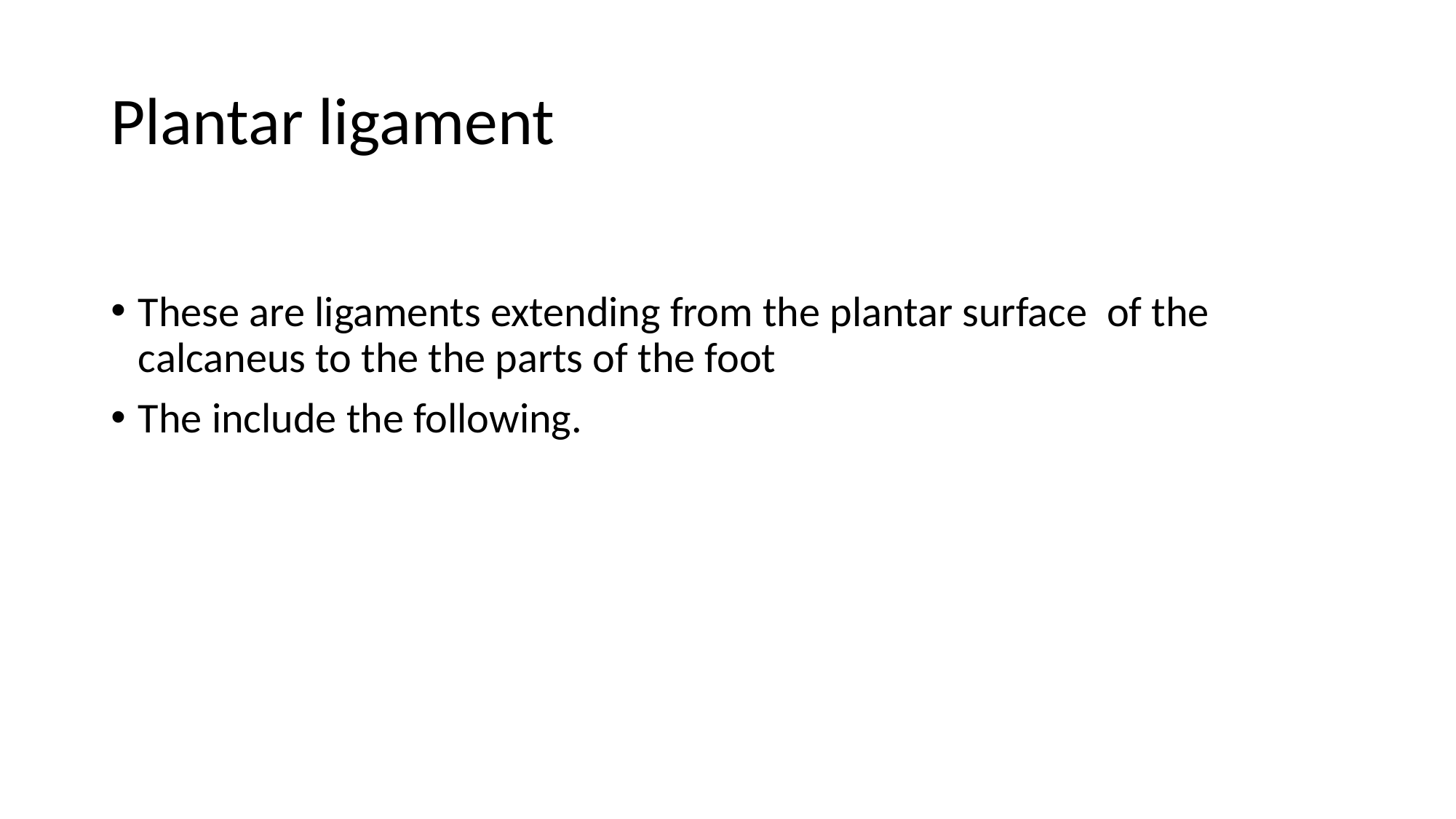

# Plantar ligament

These are ligaments extending from the plantar surface  of the calcaneus to the the parts of the foot
The include the following.